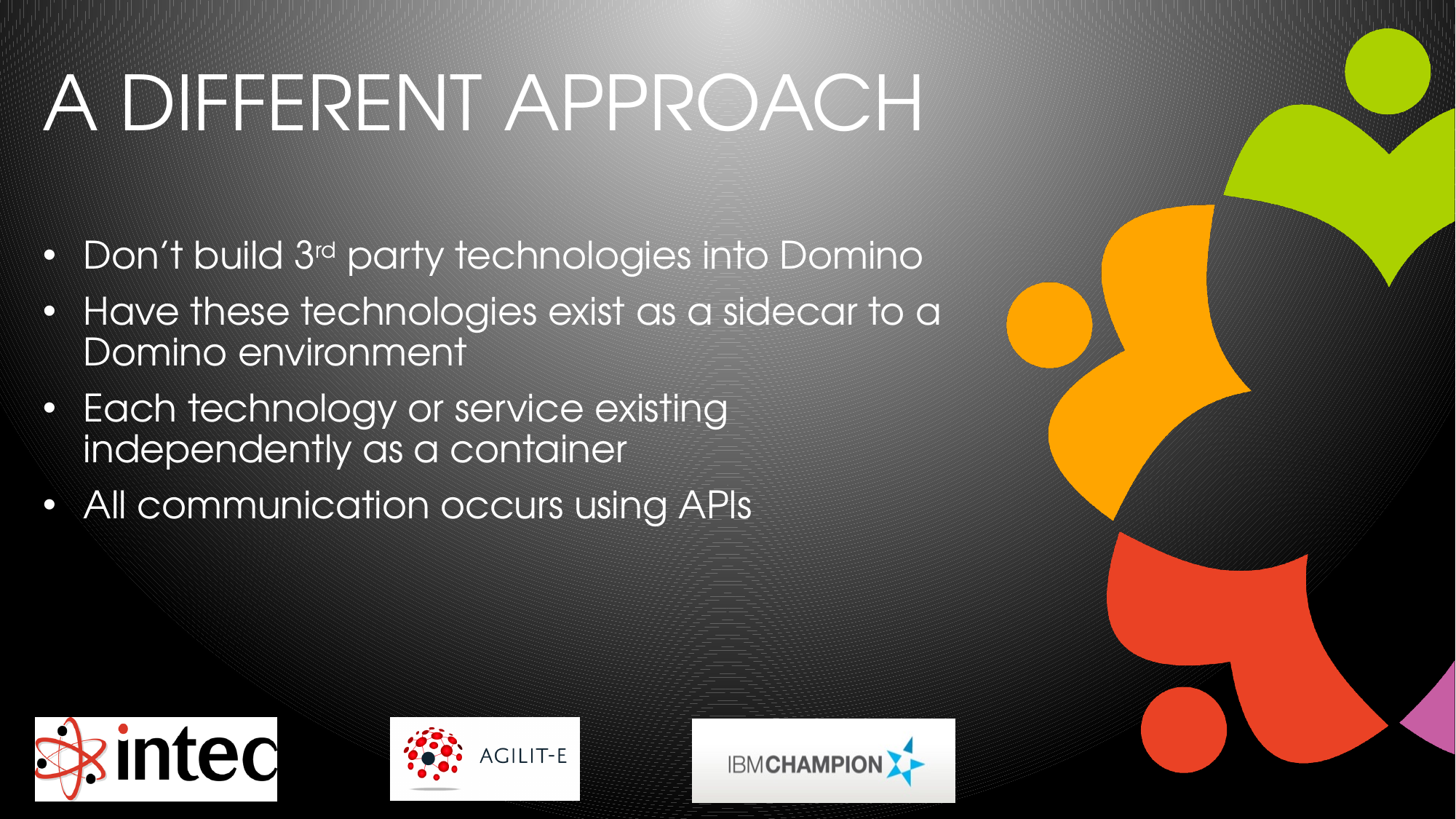

# A Different Approach
Don’t build 3rd party technologies into Domino
Have these technologies exist as a sidecar to a Domino environment
Each technology or service existing independently as a container
All communication occurs using APIs